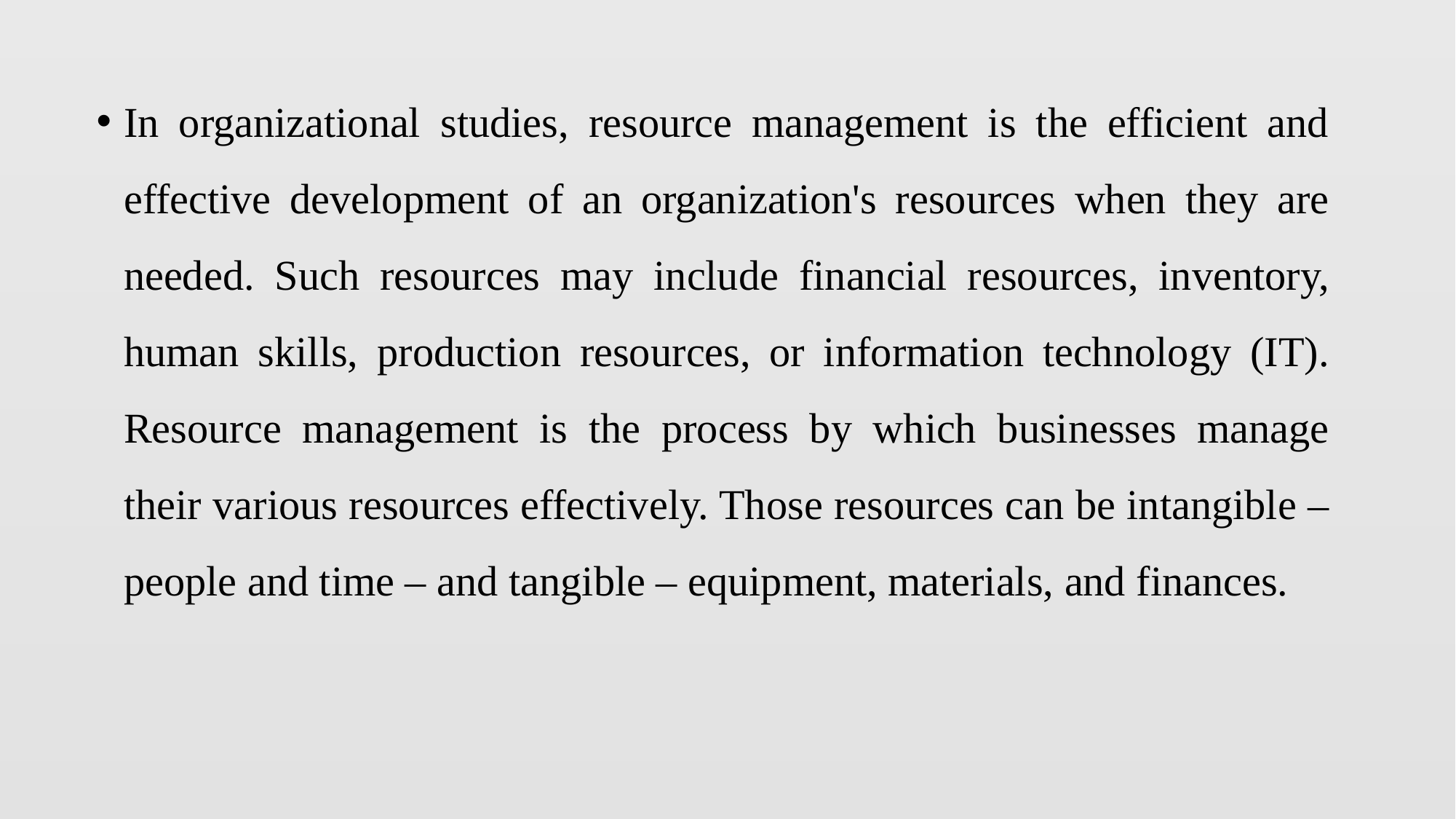

In organizational studies, resource management is the efficient and effective development of an organization's resources when they are needed. Such resources may include financial resources, inventory, human skills, production resources, or information technology (IT). Resource management is the process by which businesses manage their various resources effectively. Those resources can be intangible – people and time – and tangible – equipment, materials, and finances.